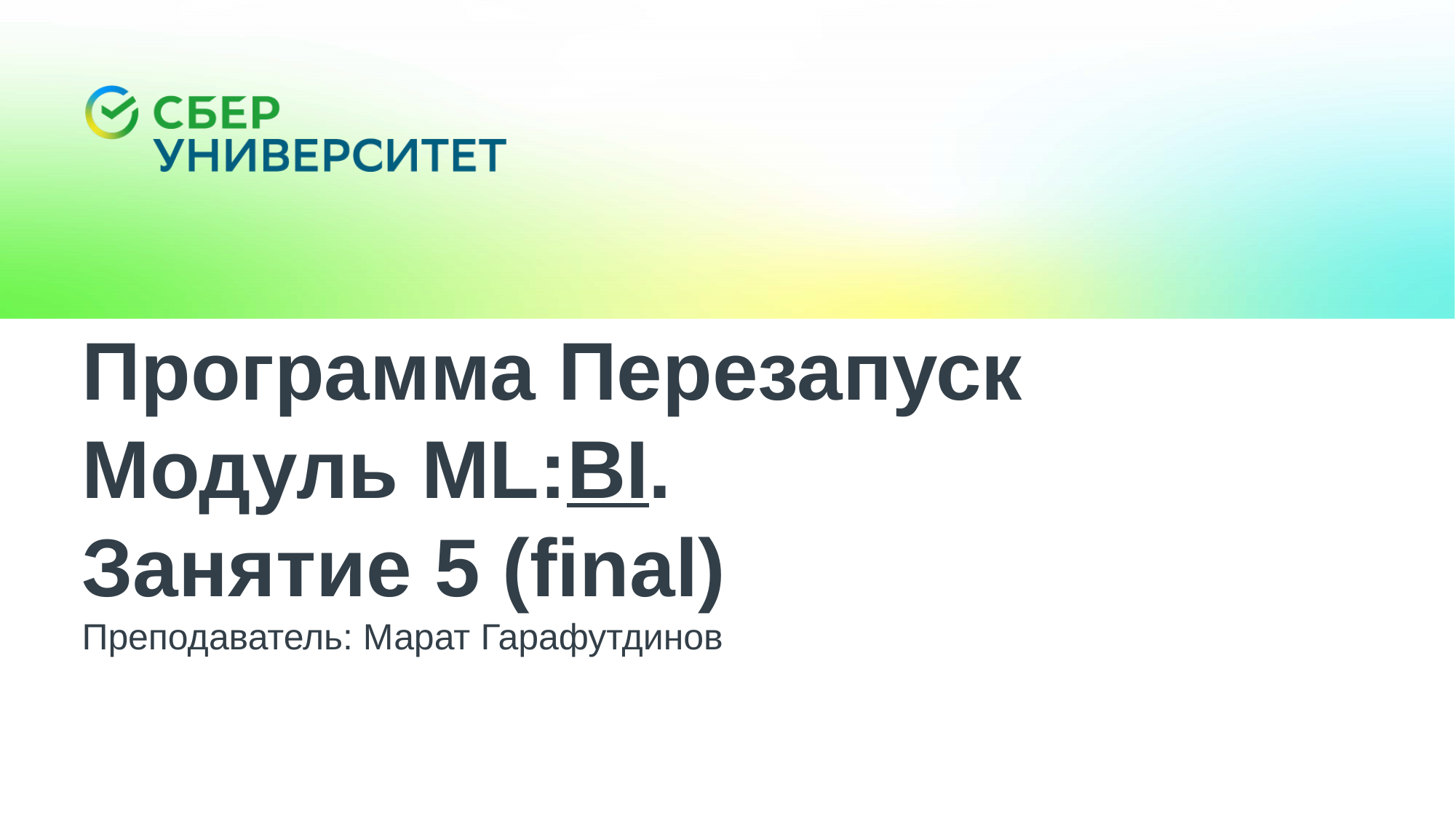

Программа Перезапуск
Модуль ML:BI.
Занятие 5 (final)
Преподаватель: Марат Гарафутдинов